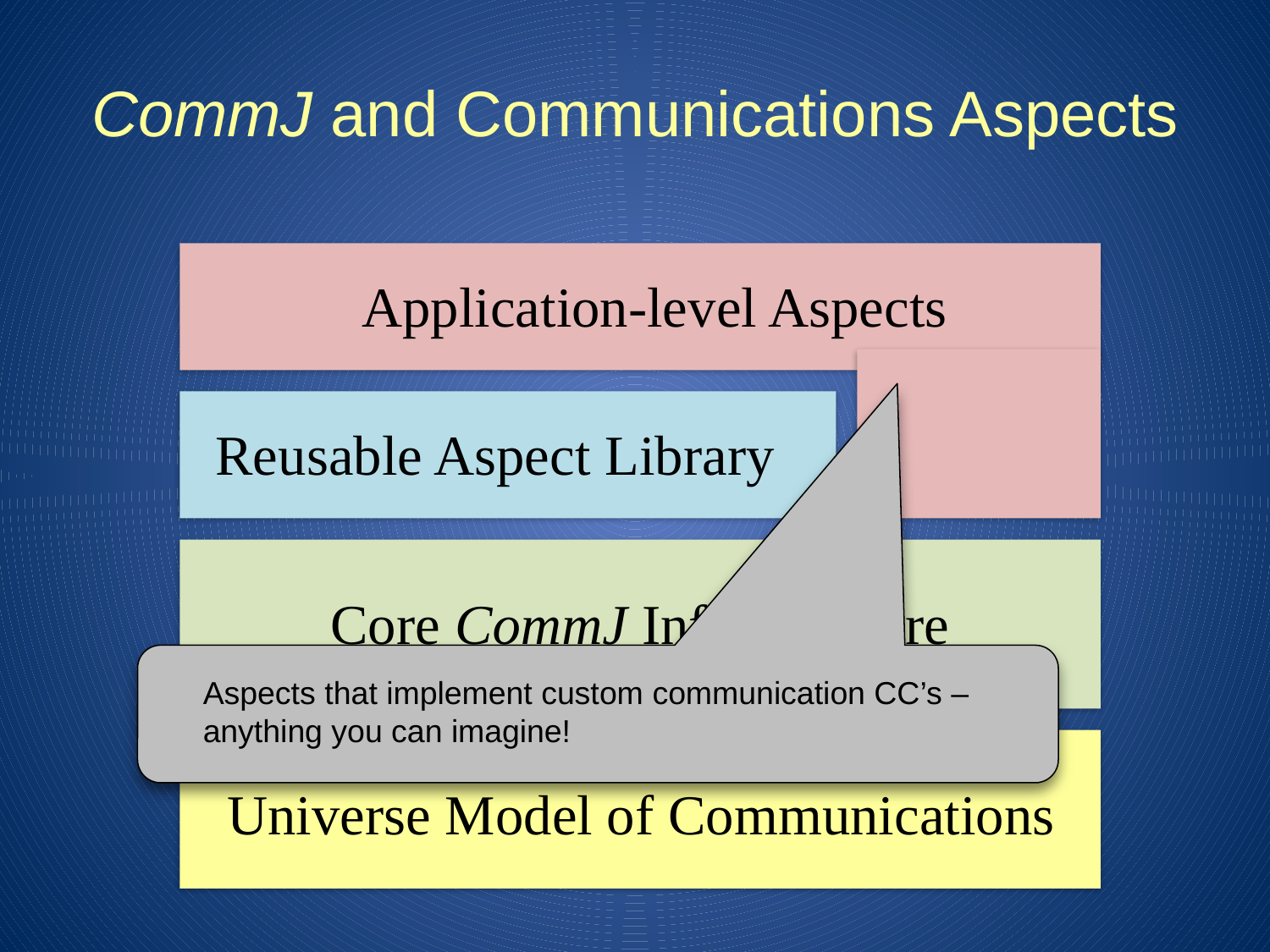

# CommJ and Communications Aspects

Application-level Aspects

Reusable Aspect Library

Core CommJ Infrastructure

Aspects that implement custom communication CC’s – anything you can imagine!

Universe Model of Communications